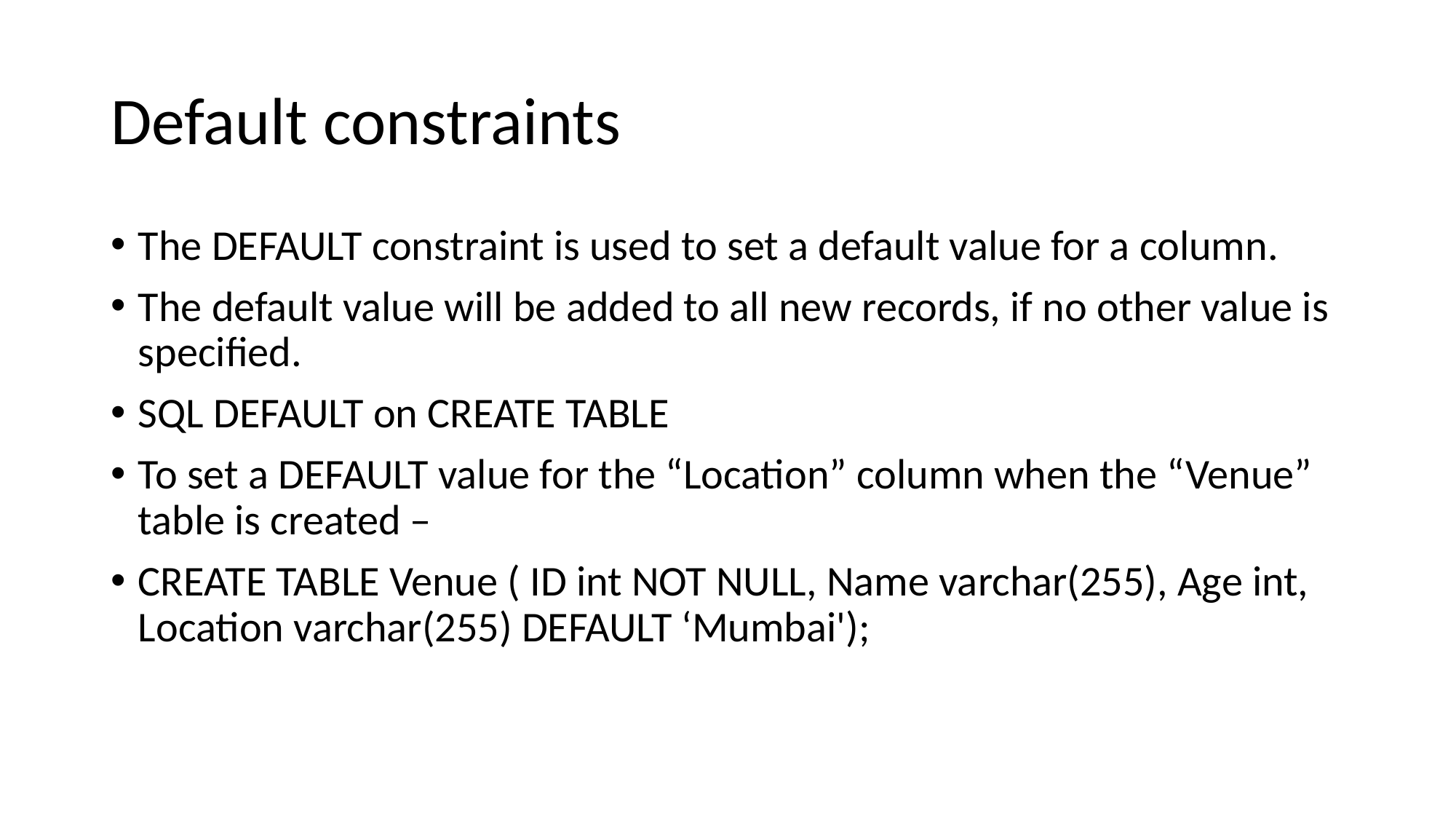

# Default constraints
The DEFAULT constraint is used to set a default value for a column.
The default value will be added to all new records, if no other value is specified.
SQL DEFAULT on CREATE TABLE
To set a DEFAULT value for the “Location” column when the “Venue” table is created –
CREATE TABLE Venue ( ID int NOT NULL, Name varchar(255), Age int, Location varchar(255) DEFAULT ‘Mumbai');